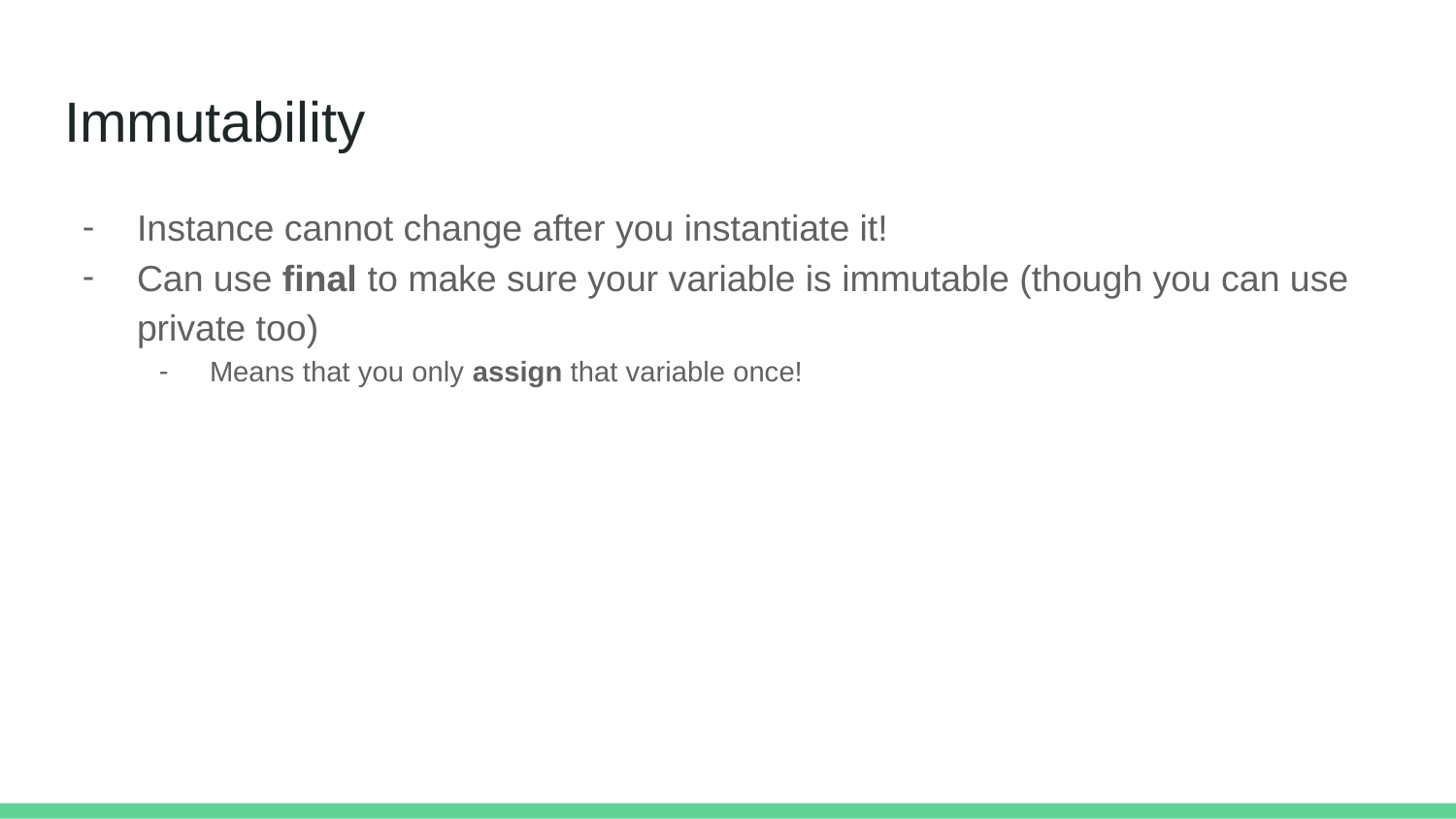

# Immutability

Instance cannot change after you instantiate it!
Can use final to make sure your variable is immutable (though you can use private too)
Means that you only assign that variable once!